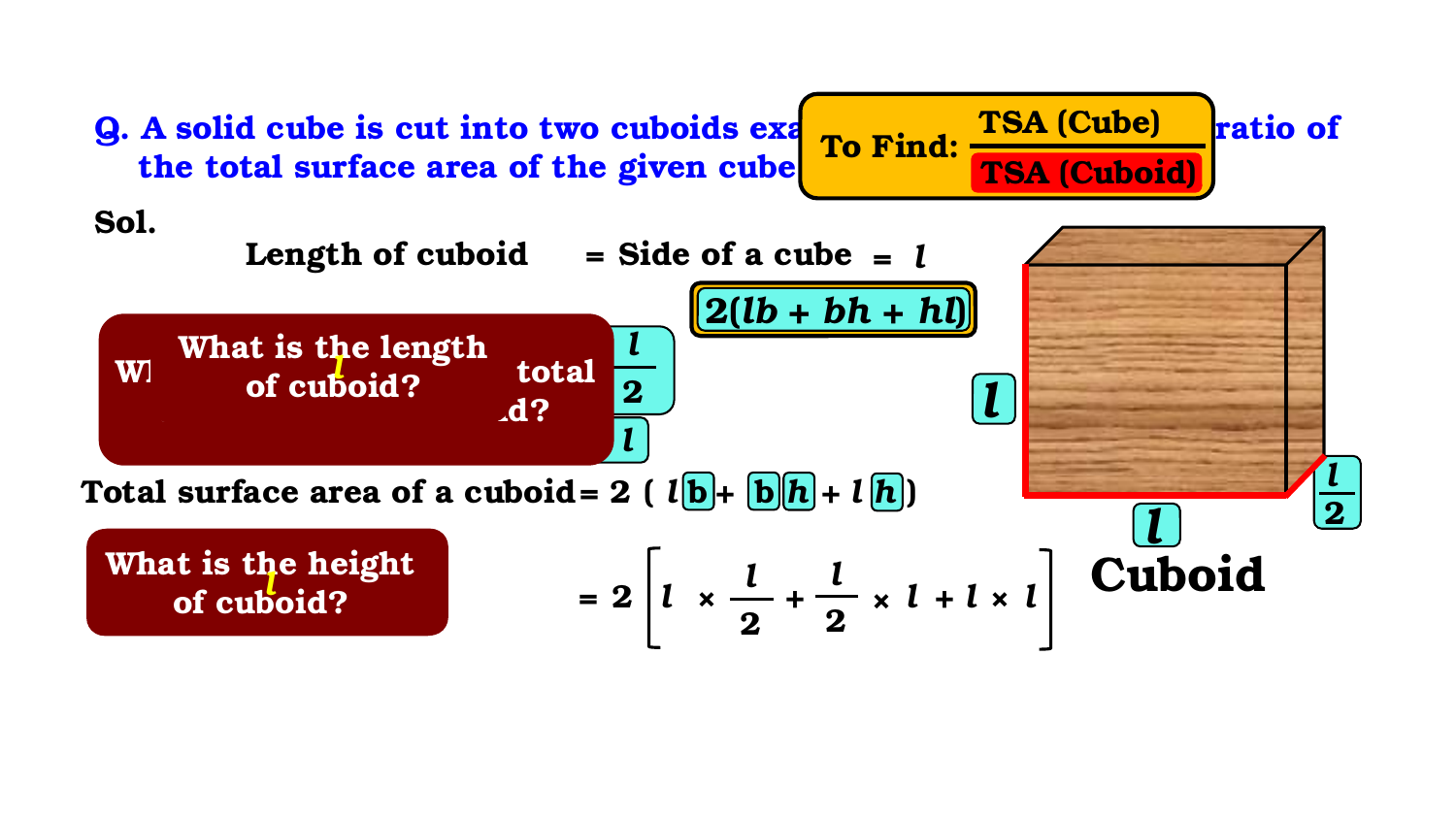

TSA (Cube)
Q. A solid cube is cut into two cuboids exactly at middle. Find the ratio of
    the total surface area of the given cube and that of the cuboid.
To Find:
TSA (Cuboid)

Sol.
Length of cuboid
=
Side of a cube

=
l
2(lb + bh + hl)

l
What is the length of cuboid?

l
Its breadth
=
What is the formula for total surface area of cuboid?
l
2(lb + bh + hl )
2

Its height
=
l

l
2

Total surface area of a cuboid
=
2
( l b
+
 b h
 +
l h )

l

l
2
What is the breadth of cuboid?
What is the height of cuboid?
Cuboid
l

l

l
=
2
l
×
+
l
+
l
×
l
×
2
2